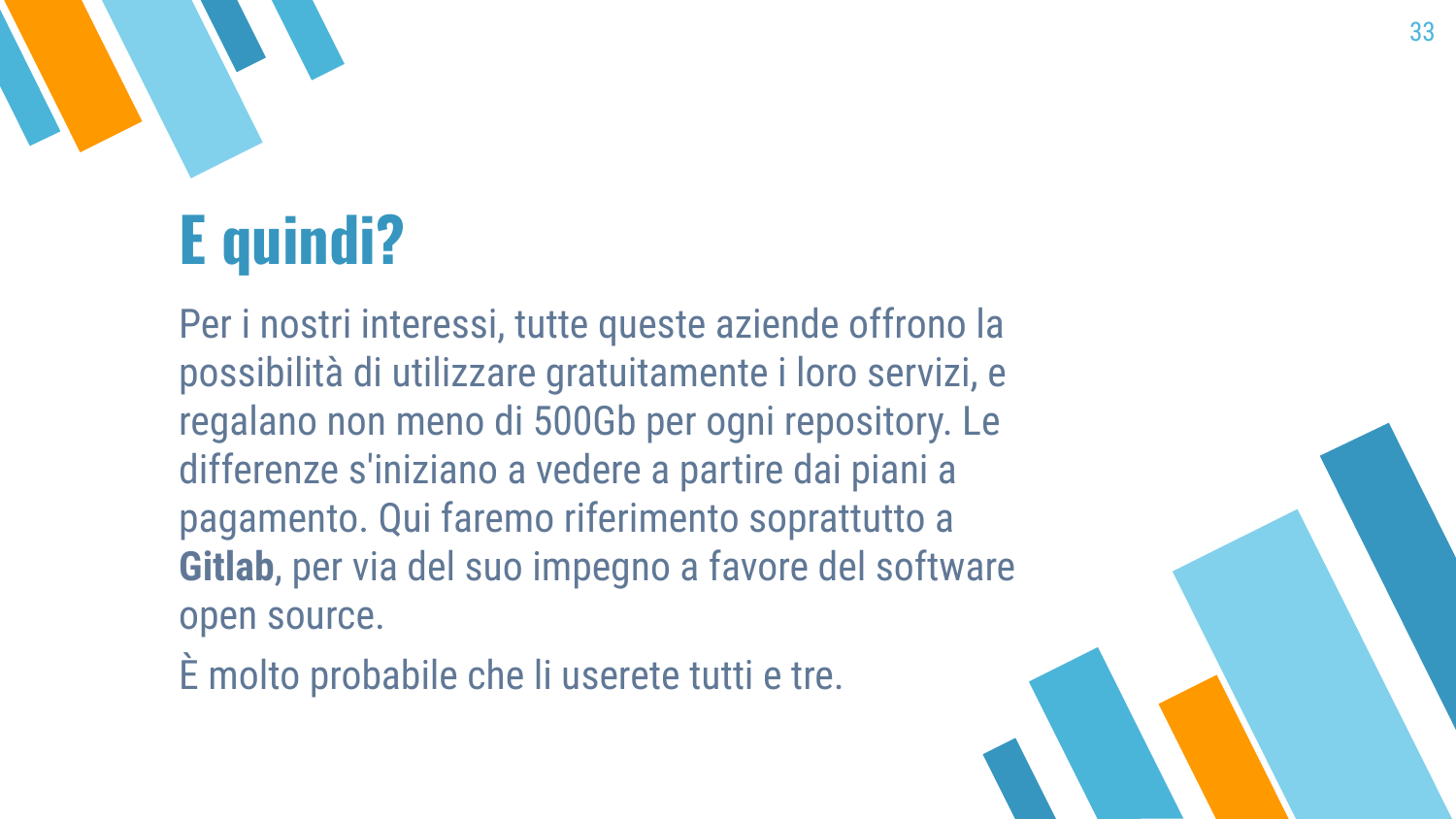

33
# E quindi?
Per i nostri interessi, tutte queste aziende offrono la possibilità di utilizzare gratuitamente i loro servizi, e regalano non meno di 500Gb per ogni repository. Le differenze s'iniziano a vedere a partire dai piani a pagamento. Qui faremo riferimento soprattutto a Gitlab, per via del suo impegno a favore del software open source.
È molto probabile che li userete tutti e tre.